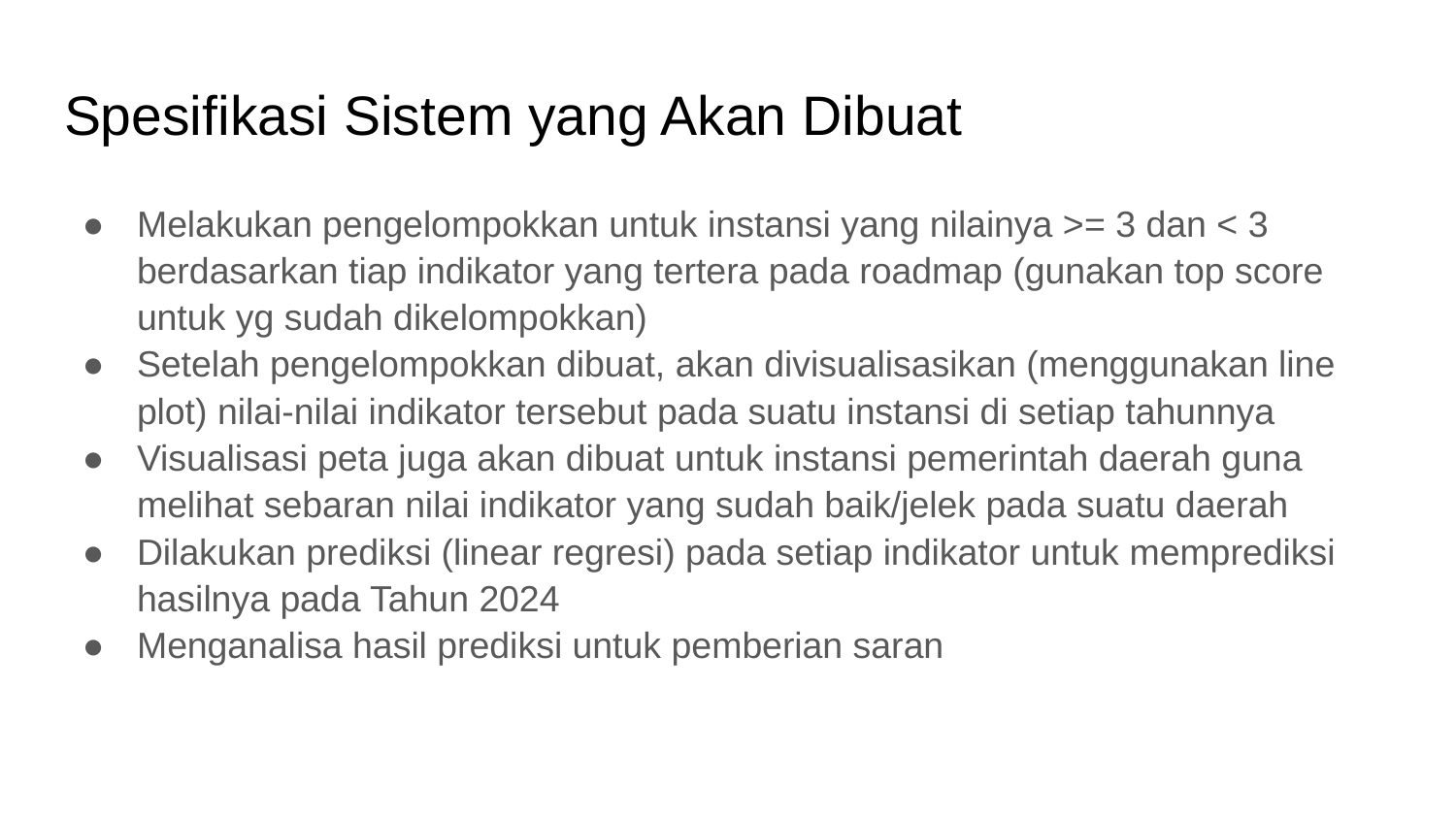

# Spesifikasi Sistem yang Akan Dibuat
Melakukan pengelompokkan untuk instansi yang nilainya >= 3 dan < 3 berdasarkan tiap indikator yang tertera pada roadmap (gunakan top score untuk yg sudah dikelompokkan)
Setelah pengelompokkan dibuat, akan divisualisasikan (menggunakan line plot) nilai-nilai indikator tersebut pada suatu instansi di setiap tahunnya
Visualisasi peta juga akan dibuat untuk instansi pemerintah daerah guna melihat sebaran nilai indikator yang sudah baik/jelek pada suatu daerah
Dilakukan prediksi (linear regresi) pada setiap indikator untuk memprediksi hasilnya pada Tahun 2024
Menganalisa hasil prediksi untuk pemberian saran